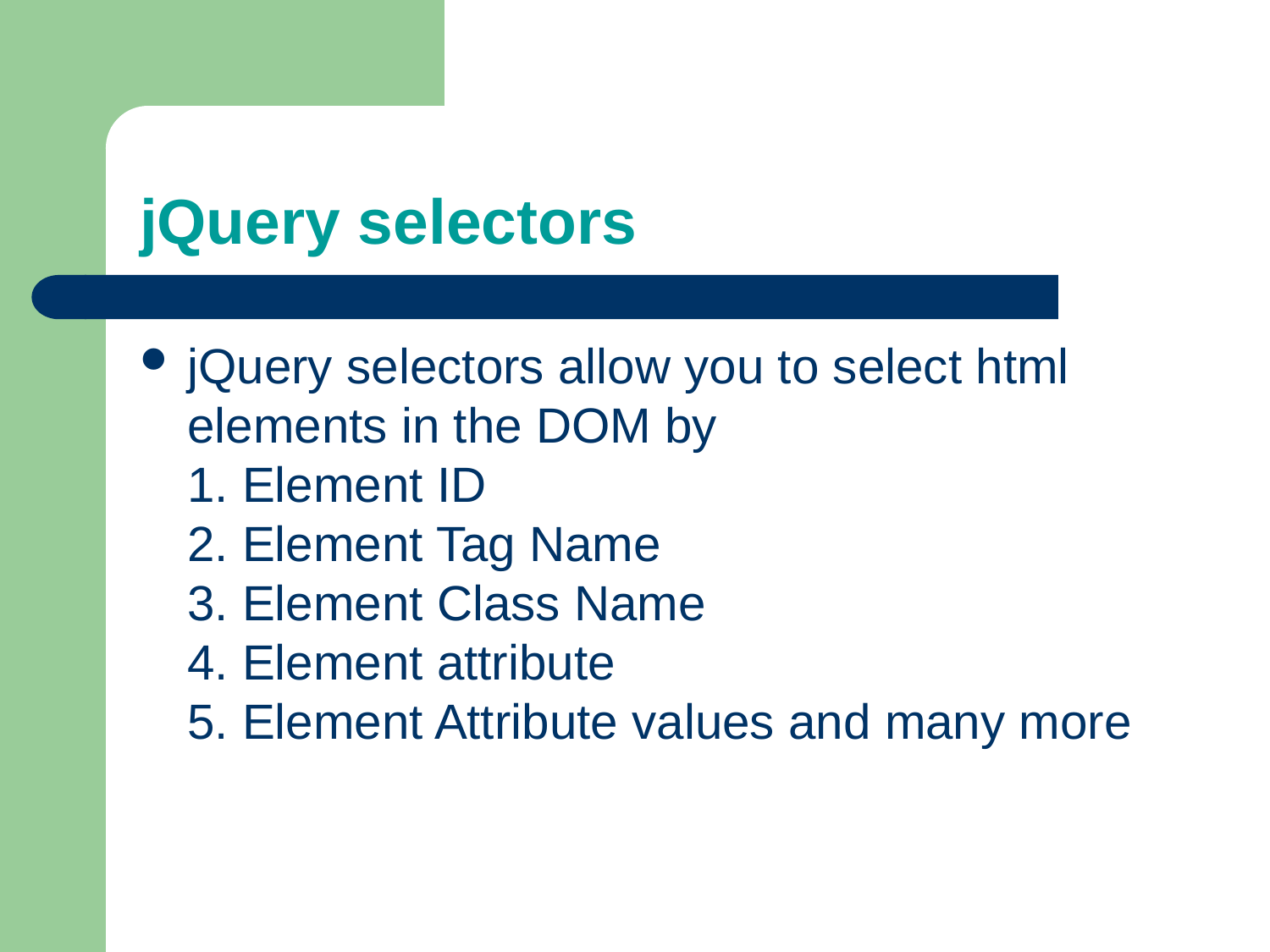

# jQuery selectors
jQuery selectors allow you to select html elements in the DOM by
1. Element ID
2. Element Tag Name
3. Element Class Name
4. Element attribute
5. Element Attribute values and many more